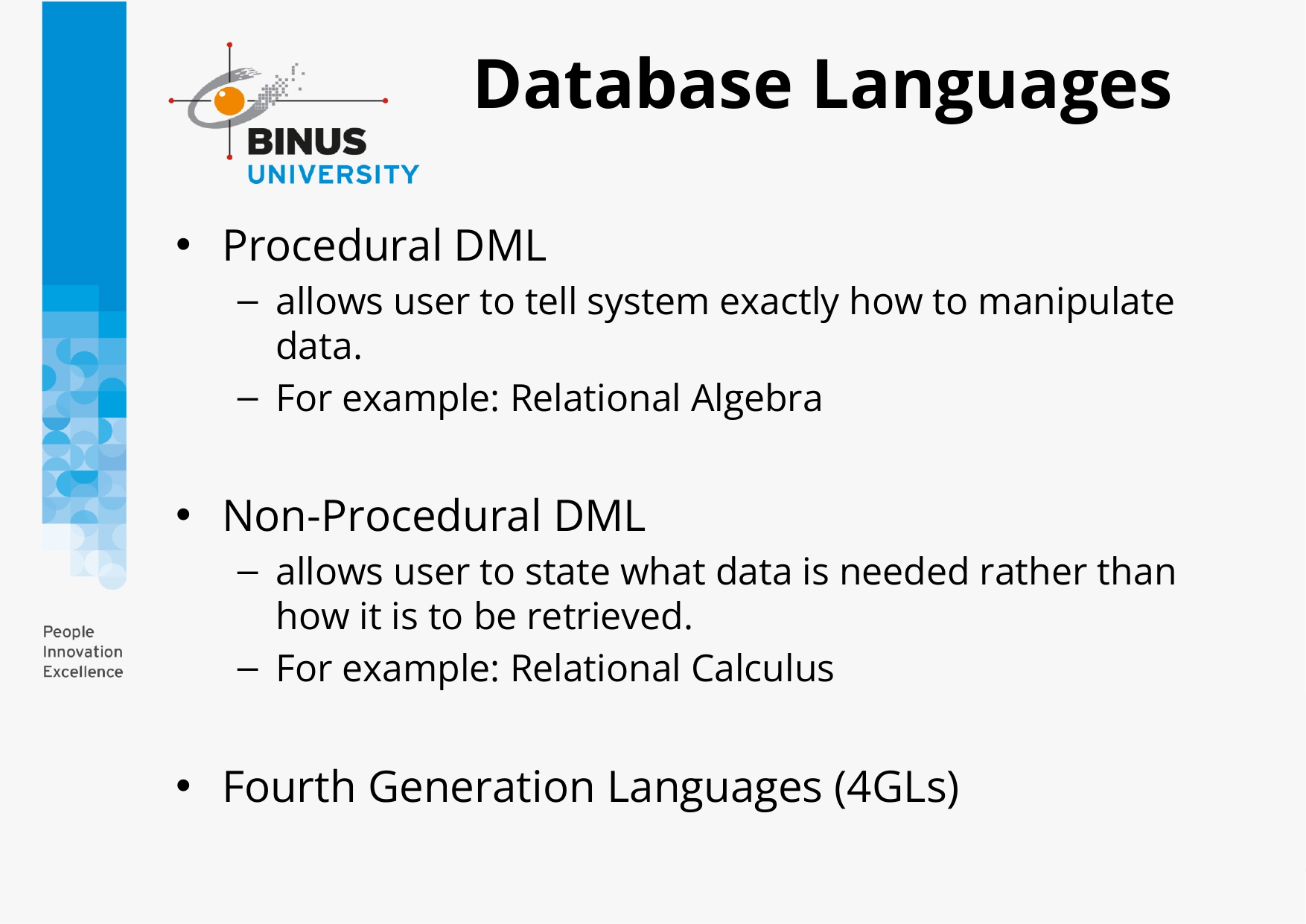

Database Languages
Procedural DML
allows user to tell system exactly how to manipulate data.
For example: Relational Algebra

Non-Procedural DML
allows user to state what data is needed rather than how it is to be retrieved.
For example: Relational Calculus

Fourth Generation Languages (4GLs)